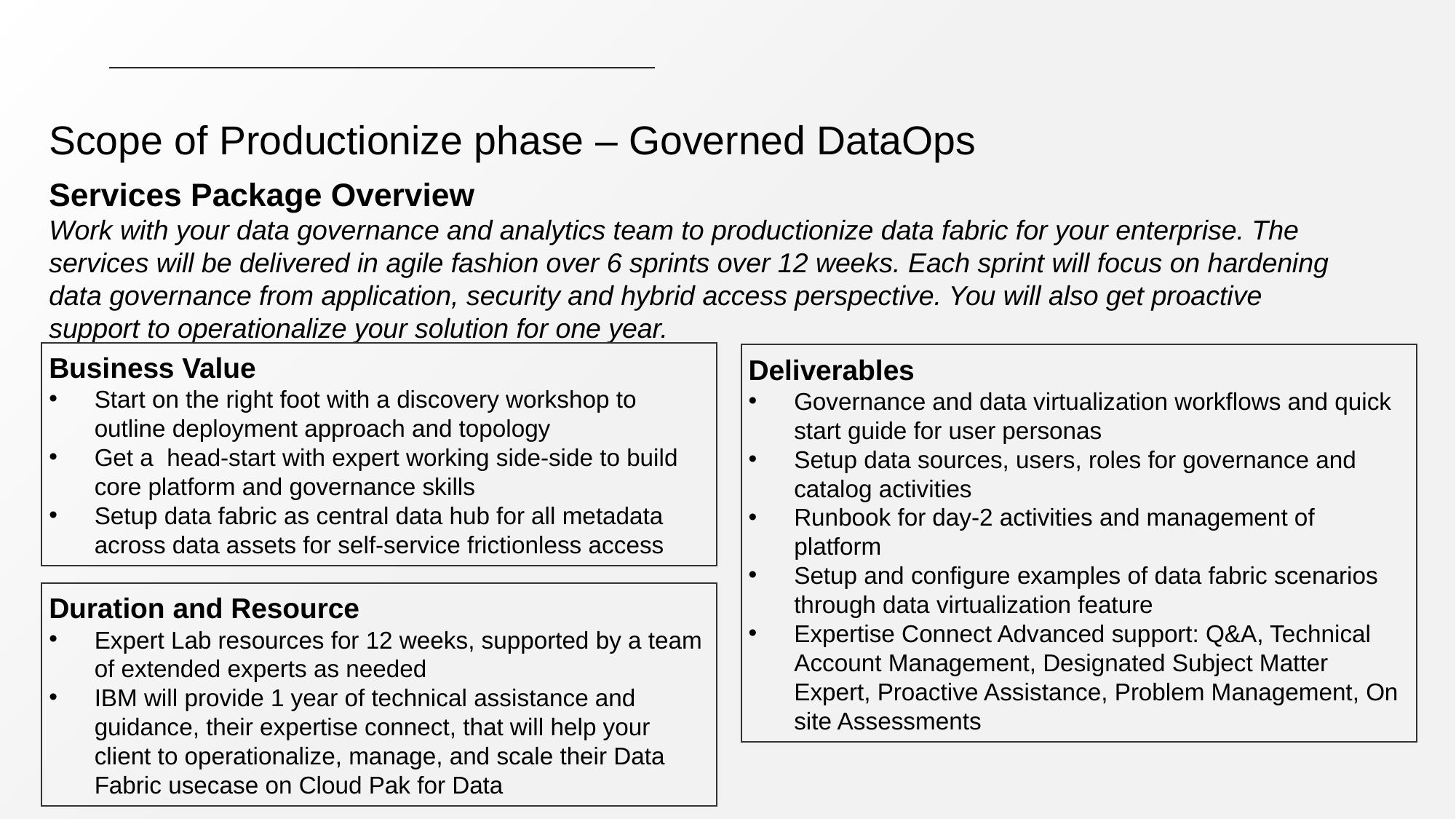

Scope of Productionize phase – Governed DataOps
Services Package Overview
Work with your data governance and analytics team to productionize data fabric for your enterprise. The services will be delivered in agile fashion over 6 sprints over 12 weeks. Each sprint will focus on hardening data governance from application, security and hybrid access perspective. You will also get proactive support to operationalize your solution for one year.

Business Value
Start on the right foot with a discovery workshop to outline deployment approach and topology
Get a  head-start with expert working side-side to build core platform and governance skills
Setup data fabric as central data hub for all metadata across data assets for self-service frictionless access
Deliverables
Governance and data virtualization workflows and quick start guide for user personas
Setup data sources, users, roles for governance and catalog activities
Runbook for day-2 activities and management of platform
Setup and configure examples of data fabric scenarios through data virtualization feature
Expertise Connect Advanced support: Q&A, Technical Account Management, Designated Subject Matter Expert, Proactive Assistance, Problem Management, On site Assessments
Duration and Resource
Expert Lab resources for 12 weeks, supported by a team of extended experts as needed
IBM will provide 1 year of technical assistance and guidance, their expertise connect, that will help your client to operationalize, manage, and scale their Data Fabric usecase on Cloud Pak for Data